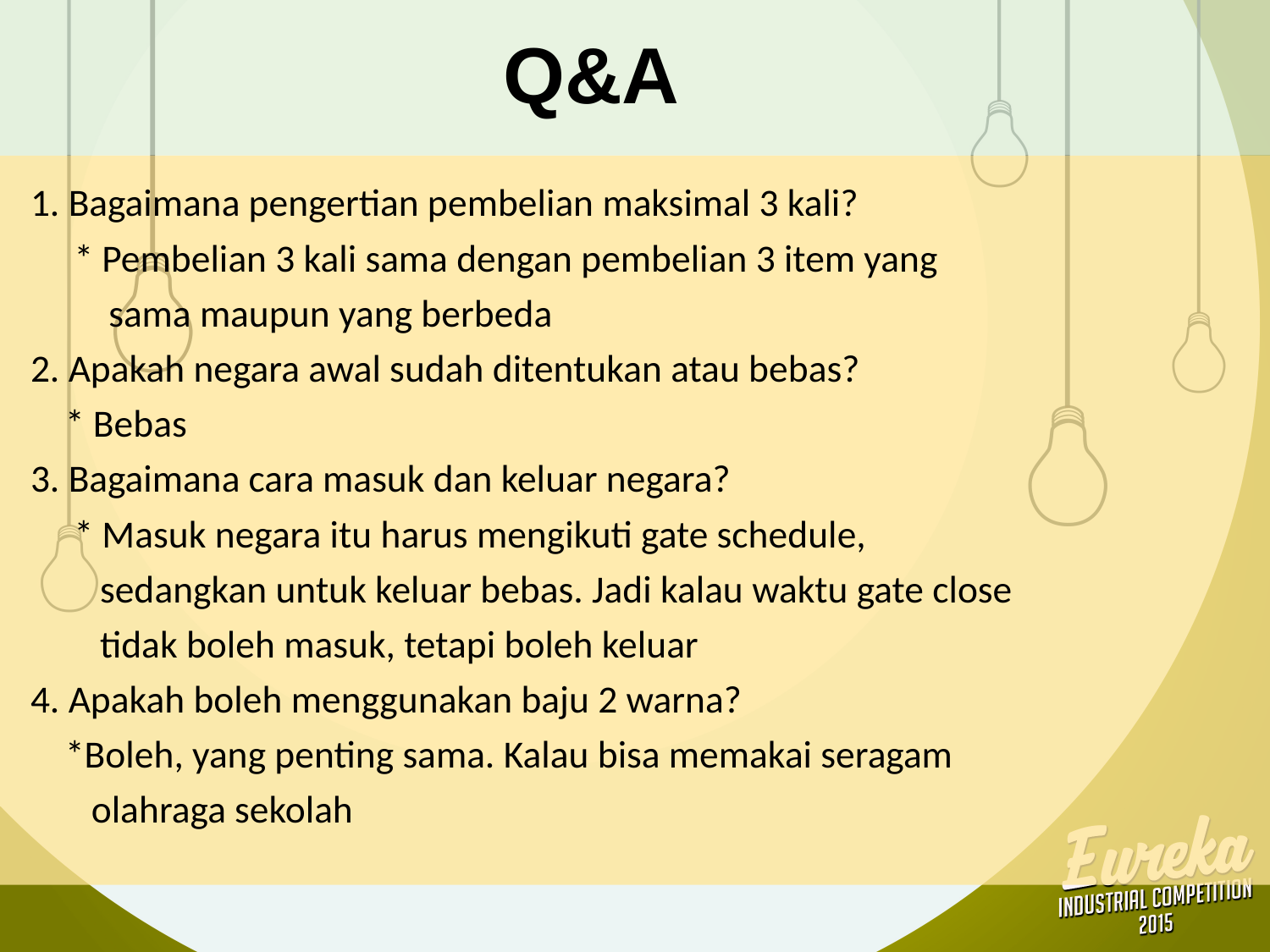

# Q&A

1. Bagaimana pengertian pembelian maksimal 3 kali?
     * Pembelian 3 kali sama dengan pembelian 3 item yang
         sama maupun yang berbeda
2. Apakah negara awal sudah ditentukan atau bebas?
    * Bebas
3. Bagaimana cara masuk dan keluar negara?
     * Masuk negara itu harus mengikuti gate schedule,
        sedangkan untuk keluar bebas. Jadi kalau waktu gate close
        tidak boleh masuk, tetapi boleh keluar
4. Apakah boleh menggunakan baju 2 warna?
    *Boleh, yang penting sama. Kalau bisa memakai seragam
       olahraga sekolah